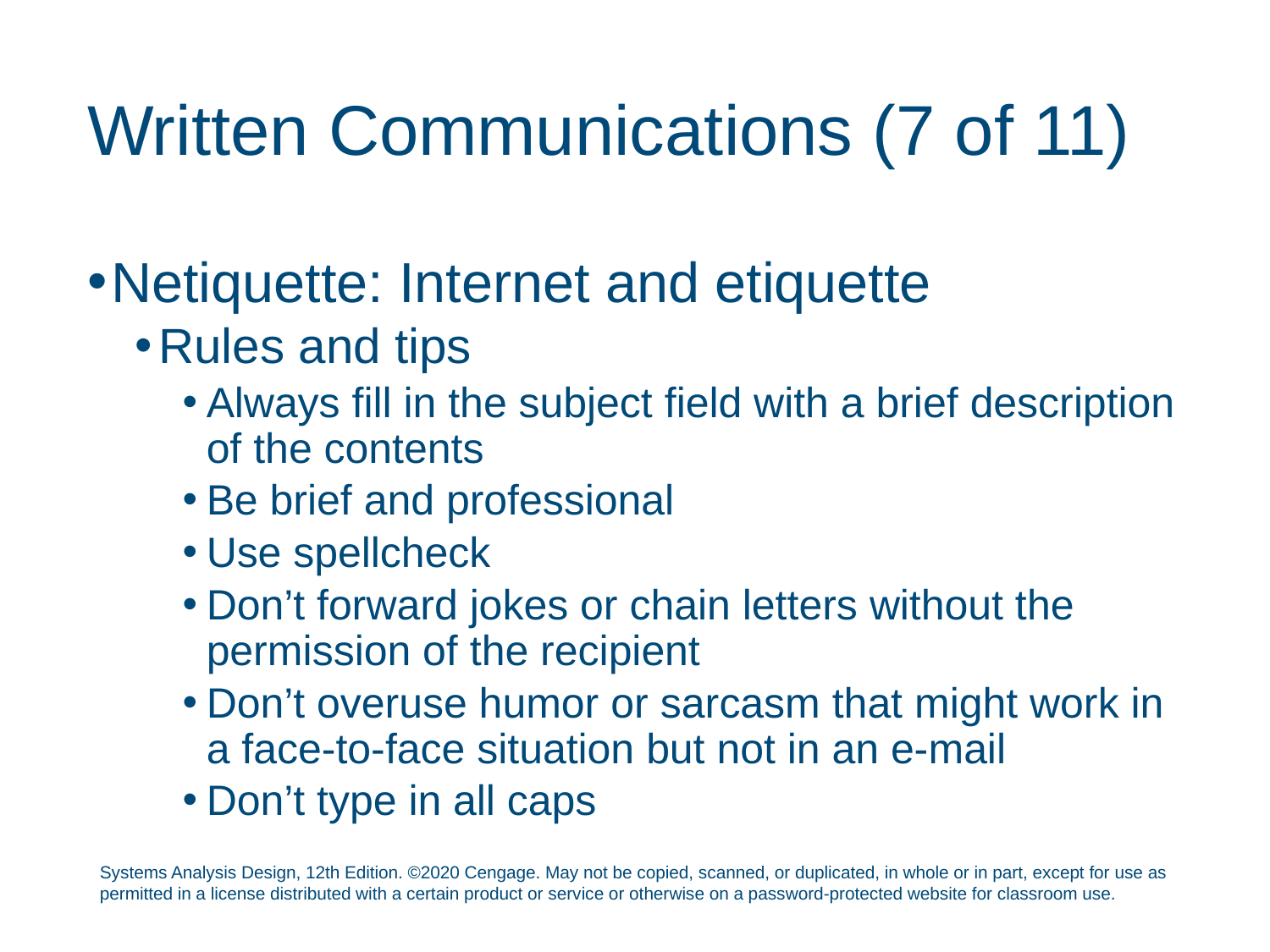

# Written Communications (7 of 11)
Netiquette: Internet and etiquette
Rules and tips
Always fill in the subject field with a brief description of the contents
Be brief and professional
Use spellcheck
Don’t forward jokes or chain letters without the permission of the recipient
Don’t overuse humor or sarcasm that might work in a face-to-face situation but not in an e-mail
Don’t type in all caps

Systems Analysis Design, 12th Edition. ©2020 Cengage. May not be copied, scanned, or duplicated, in whole or in part, except for use as permitted in a license distributed with a certain product or service or otherwise on a password-protected website for classroom use.